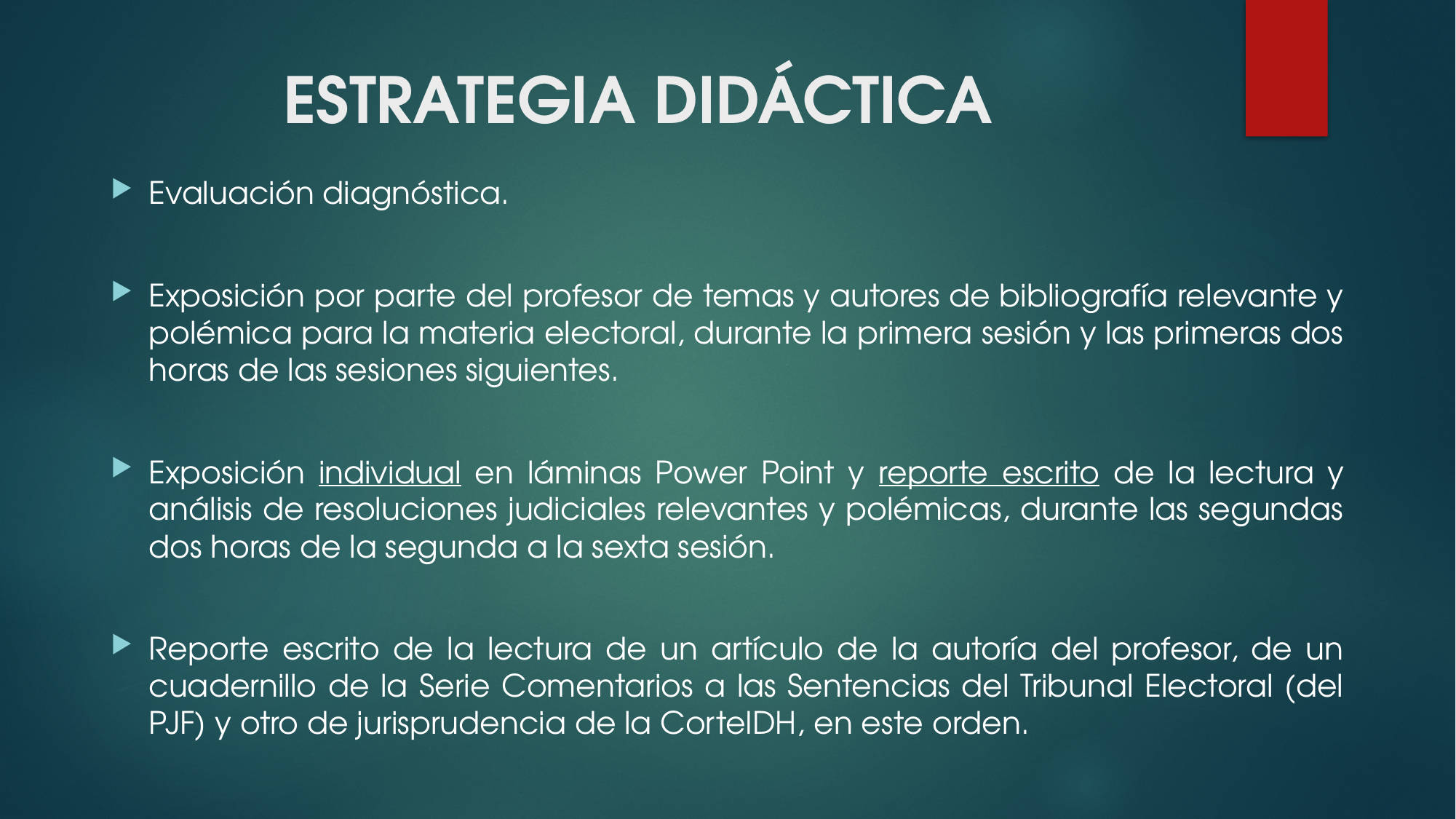

# ESTRATEGIA DIDÁCTICA
Evaluación diagnóstica.

Exposición por parte del profesor de temas y autores de bibliografía relevante y polémica para la materia electoral, durante la primera sesión y las primeras dos horas de las sesiones siguientes.

Exposición individual en láminas Power Point y reporte escrito de la lectura y análisis de resoluciones judiciales relevantes y polémicas, durante las segundas dos horas de la segunda a la sexta sesión.

Reporte escrito de la lectura de un artículo de la autoría del profesor, de un cuadernillo de la Serie Comentarios a las Sentencias del Tribunal Electoral (del PJF) y otro de jurisprudencia de la CorteIDH, en este orden.